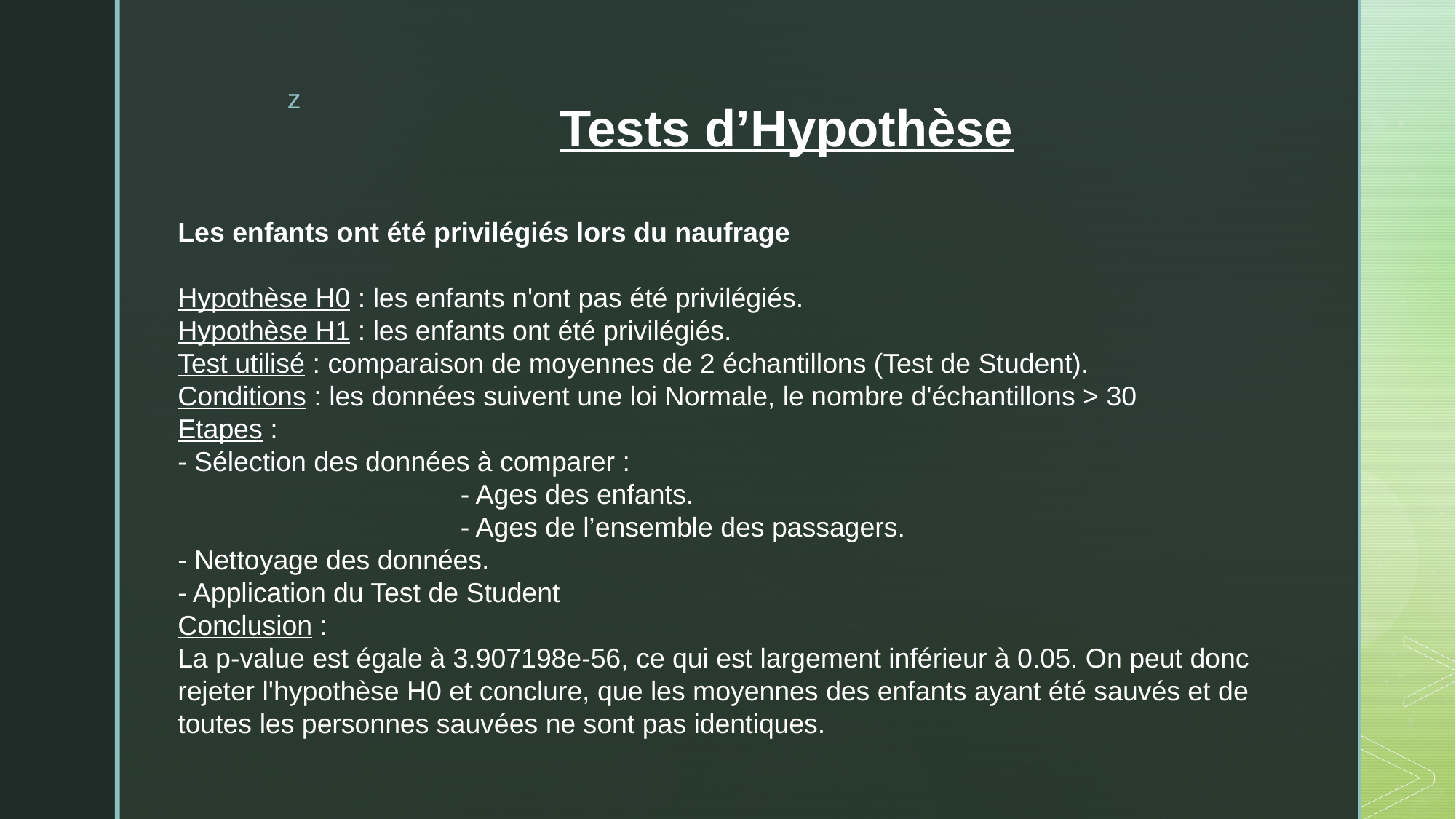

# Tests d’Hypothèse
Les enfants ont été privilégiés lors du naufrage

Hypothèse H0 : les enfants n'ont pas été privilégiés.
Hypothèse H1 : les enfants ont été privilégiés.
Test utilisé : comparaison de moyennes de 2 échantillons (Test de Student).
Conditions : les données suivent une loi Normale, le nombre d'échantillons > 30
Etapes :
- Sélection des données à comparer :
                                     - Ages des enfants.
                                     - Ages de l’ensemble des passagers.
- Nettoyage des données.
- Application du Test de Student
Conclusion :
La p-value est égale à 3.907198e-56, ce qui est largement inférieur à 0.05. On peut donc rejeter l'hypothèse H0 et conclure, que les moyennes des enfants ayant été sauvés et de toutes les personnes sauvées ne sont pas identiques.